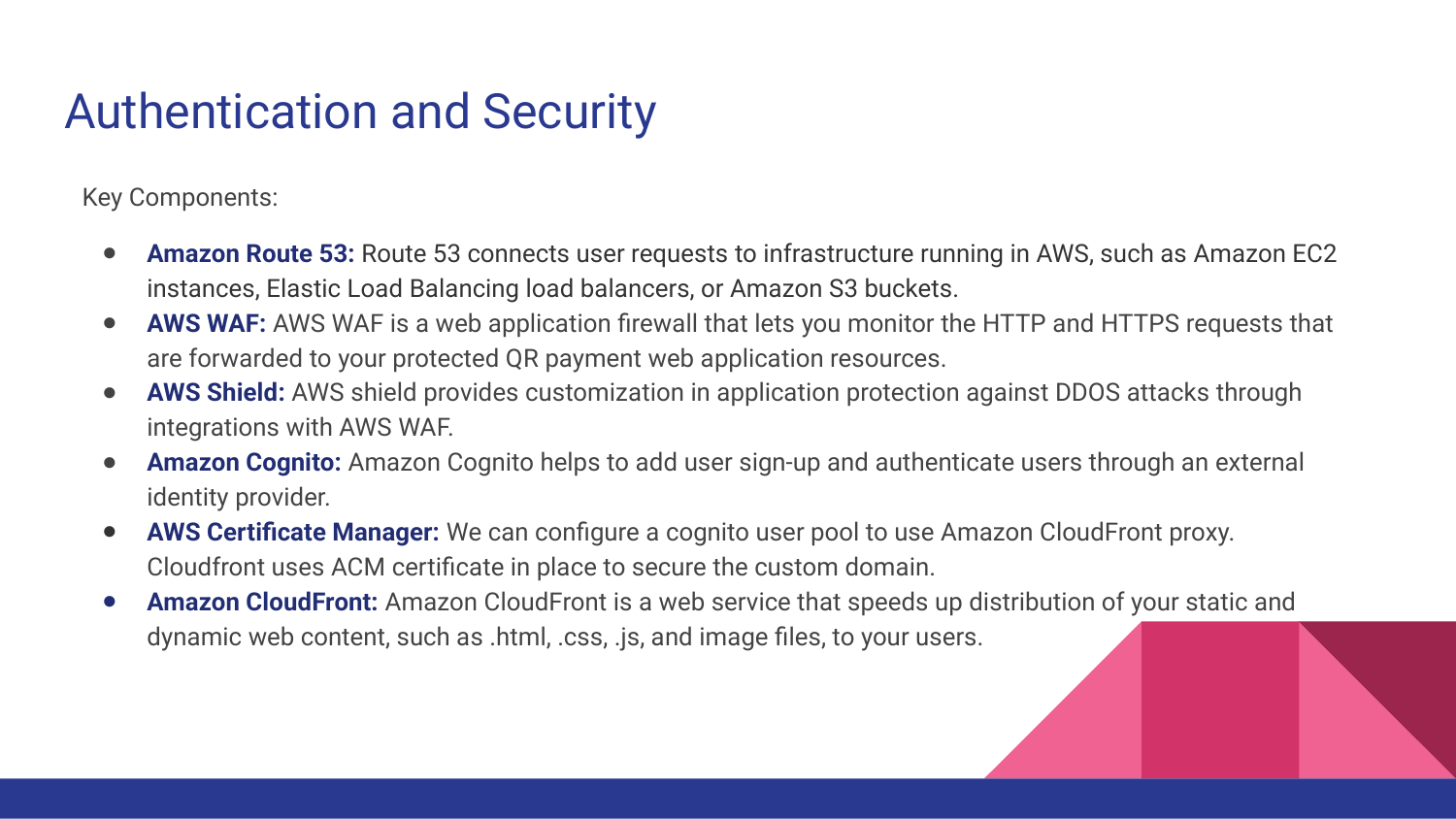

# Authentication and Security
Key Components:
Amazon Route 53: Route 53 connects user requests to infrastructure running in AWS, such as Amazon EC2 instances, Elastic Load Balancing load balancers, or Amazon S3 buckets.
AWS WAF: AWS WAF is a web application firewall that lets you monitor the HTTP and HTTPS requests that are forwarded to your protected QR payment web application resources.
AWS Shield: AWS shield provides customization in application protection against DDOS attacks through integrations with AWS WAF.
Amazon Cognito: Amazon Cognito helps to add user sign-up and authenticate users through an external identity provider.
AWS Certificate Manager: We can configure a cognito user pool to use Amazon CloudFront proxy. Cloudfront uses ACM certificate in place to secure the custom domain.
Amazon CloudFront: Amazon CloudFront is a web service that speeds up distribution of your static and dynamic web content, such as .html, .css, .js, and image files, to your users.